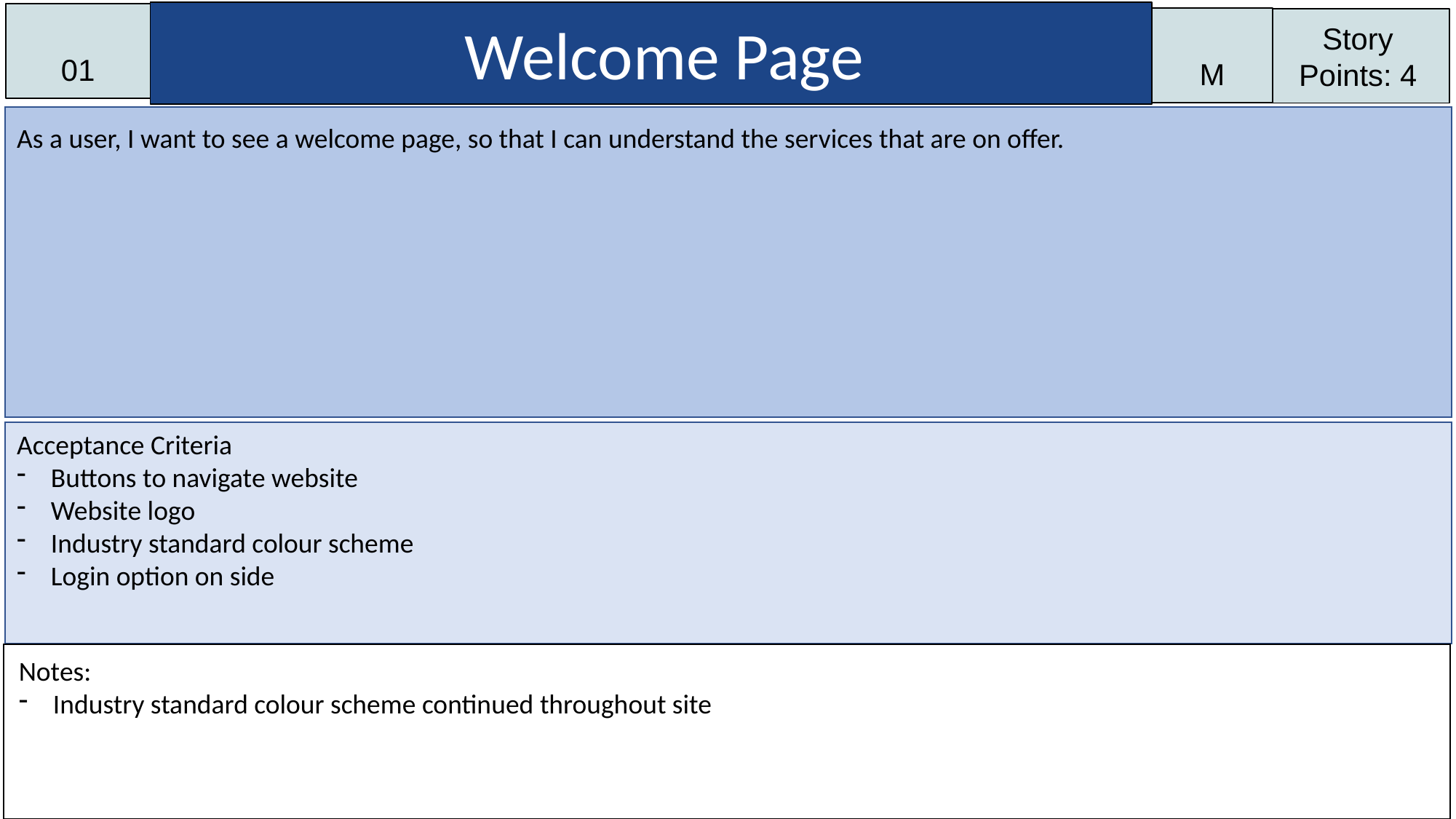

Welcome Page

01

M
Story Points: 4

As a user, I want to see a welcome page, so that I can understand the services that are on offer.

Acceptance Criteria
Buttons to navigate website
Website logo
Industry standard colour scheme
Login option on side

Notes:
Industry standard colour scheme continued throughout site